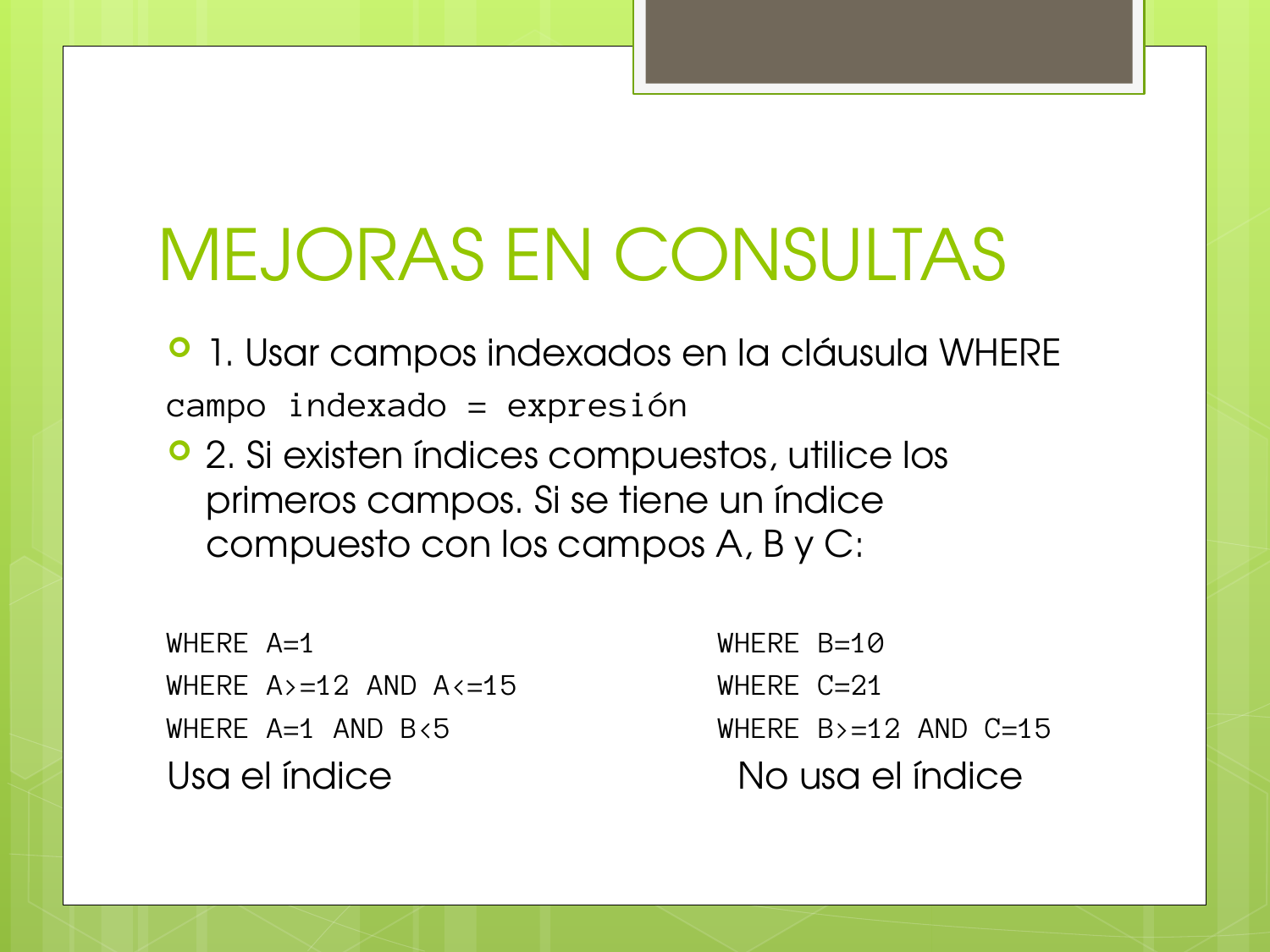

# MEJORAS EN CONSULTAS
1. Usar campos indexados en la cláusula WHERE
	campo indexado = expresión
2. Si existen índices compuestos, utilice los primeros campos. Si se tiene un índice compuesto con los campos A, B y C:

WHERE A=1                        WHERE B=10
WHERE A>=12 AND A<=15            WHERE C=21
WHERE A=1 AND B<5                WHERE B>=12 AND C=15
Usa el índice                                  No usa el índice